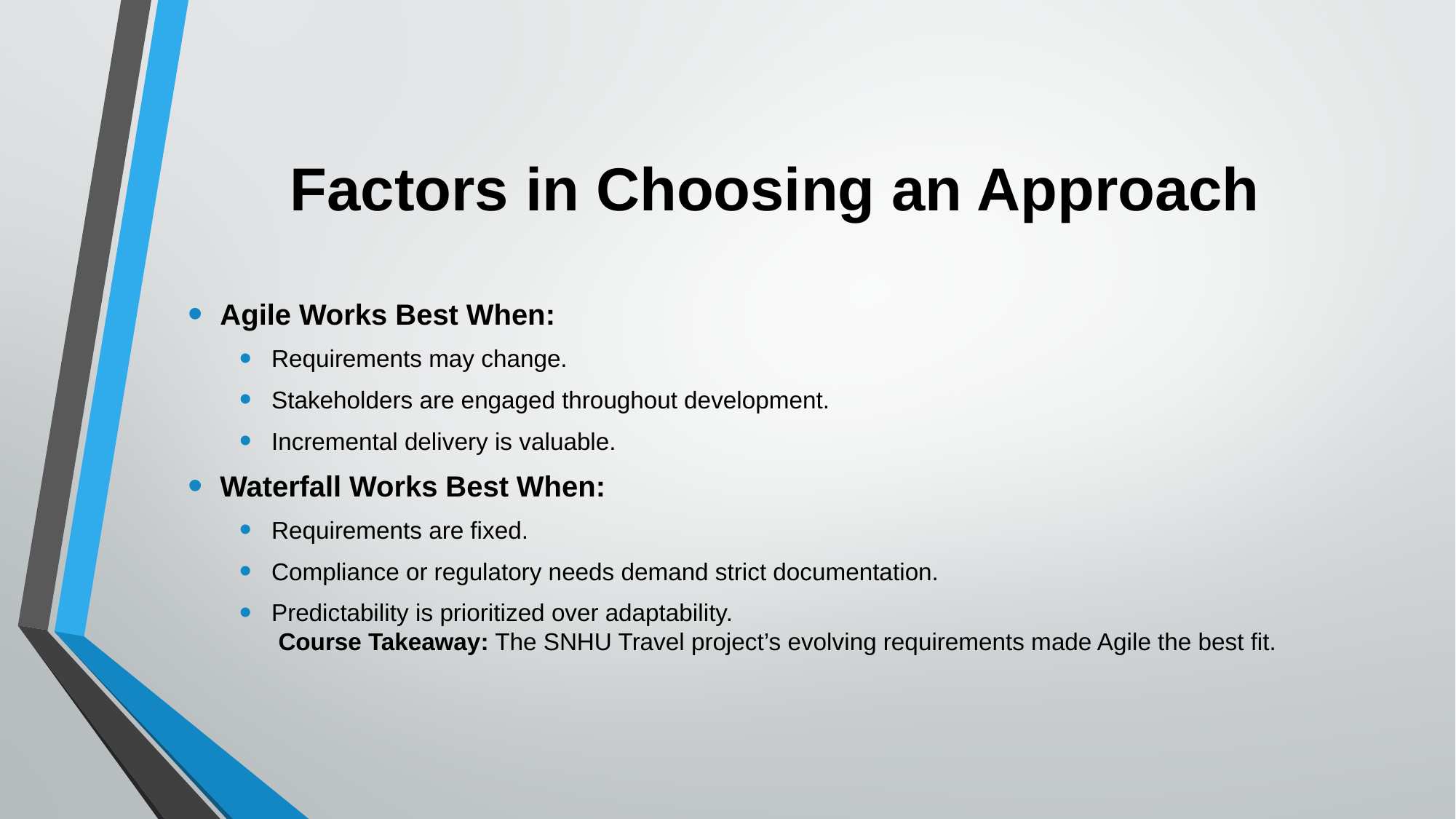

# Factors in Choosing an Approach
Agile Works Best When:
Requirements may change.
Stakeholders are engaged throughout development.
Incremental delivery is valuable.
Waterfall Works Best When:
Requirements are fixed.
Compliance or regulatory needs demand strict documentation.
Predictability is prioritized over adaptability.
 Course Takeaway: The SNHU Travel project’s evolving requirements made Agile the best fit.